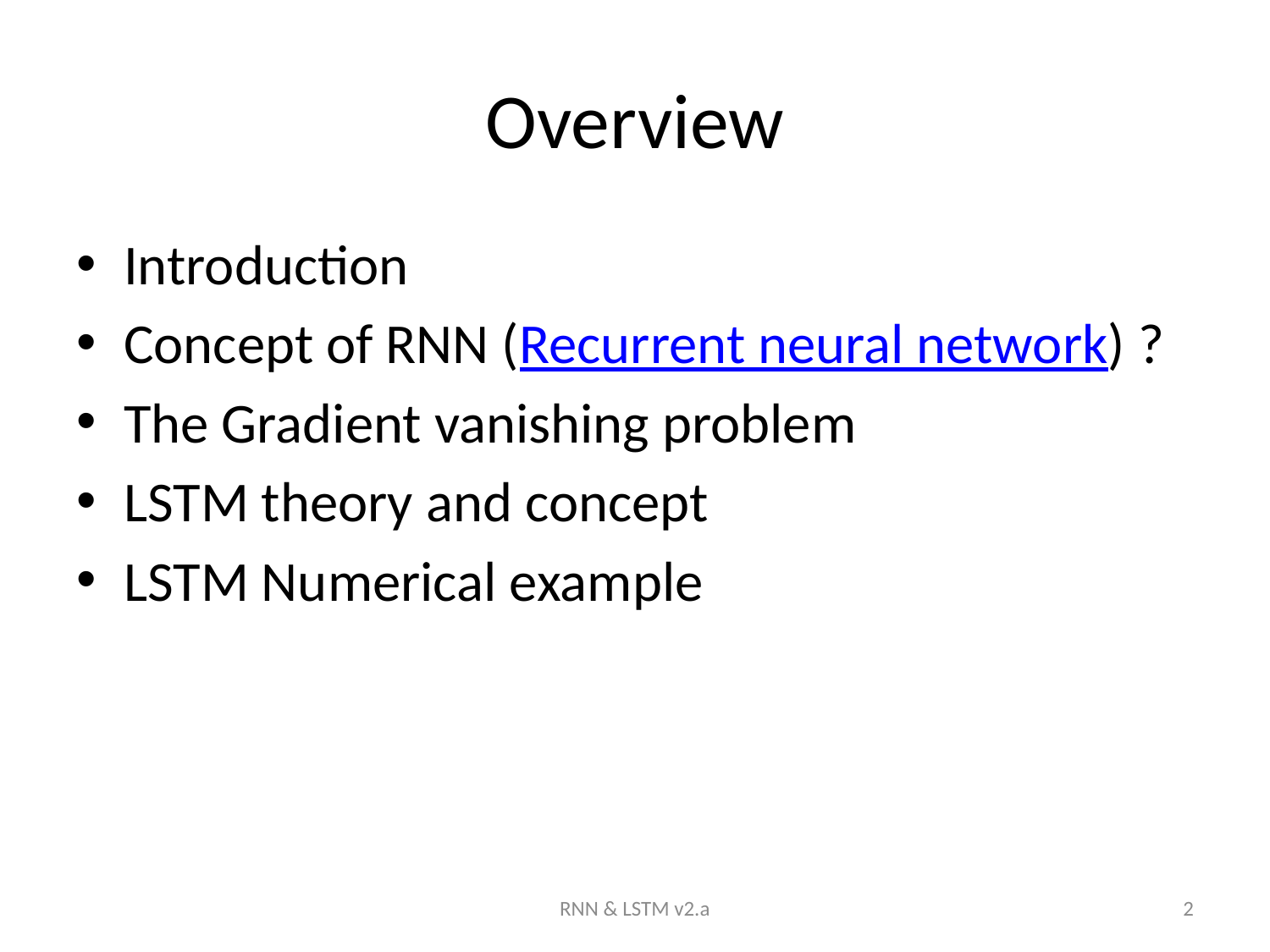

# Overview
Introduction
Concept of RNN (Recurrent neural network) ?
The Gradient vanishing problem
LSTM theory and concept
LSTM Numerical example
RNN & LSTM v2.a
2